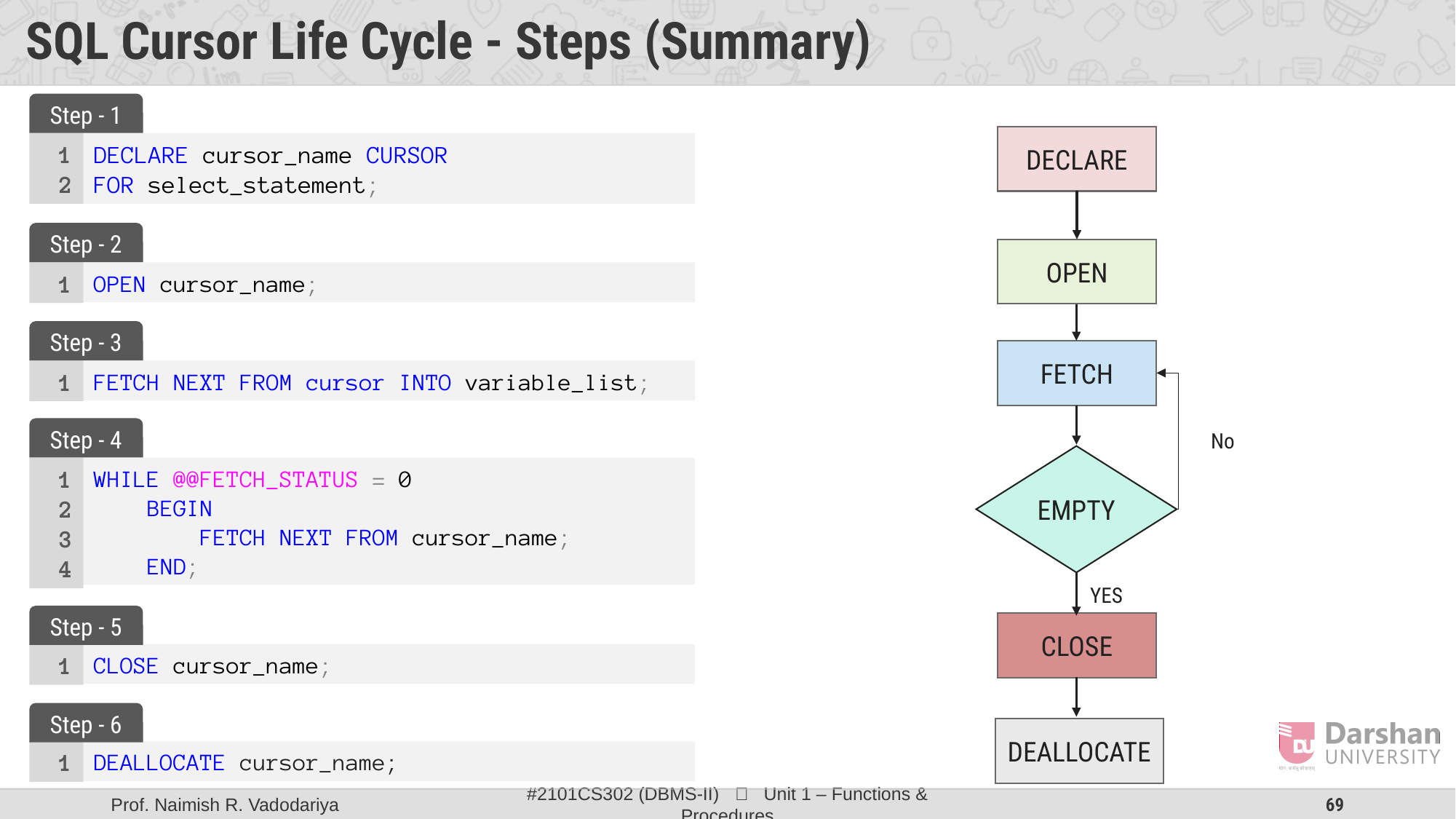

# SQL Cursor Life Cycle - Steps (Summary)
Step - 1
DECLARE
1
2
DECLARE cursor_name CURSOR
FOR select_statement;
Step - 2
OPEN
1
OPEN cursor_name;
Step - 3
FETCH
1
FETCH NEXT FROM cursor INTO variable_list;
Step - 4
No
EMPTY
1
2
3
4
WHILE @@FETCH_STATUS = 0
    BEGIN
        FETCH NEXT FROM cursor_name;
    END;
YES
Step - 5
CLOSE
1
CLOSE cursor_name;
Step - 6
DEALLOCATE
1
DEALLOCATE cursor_name;